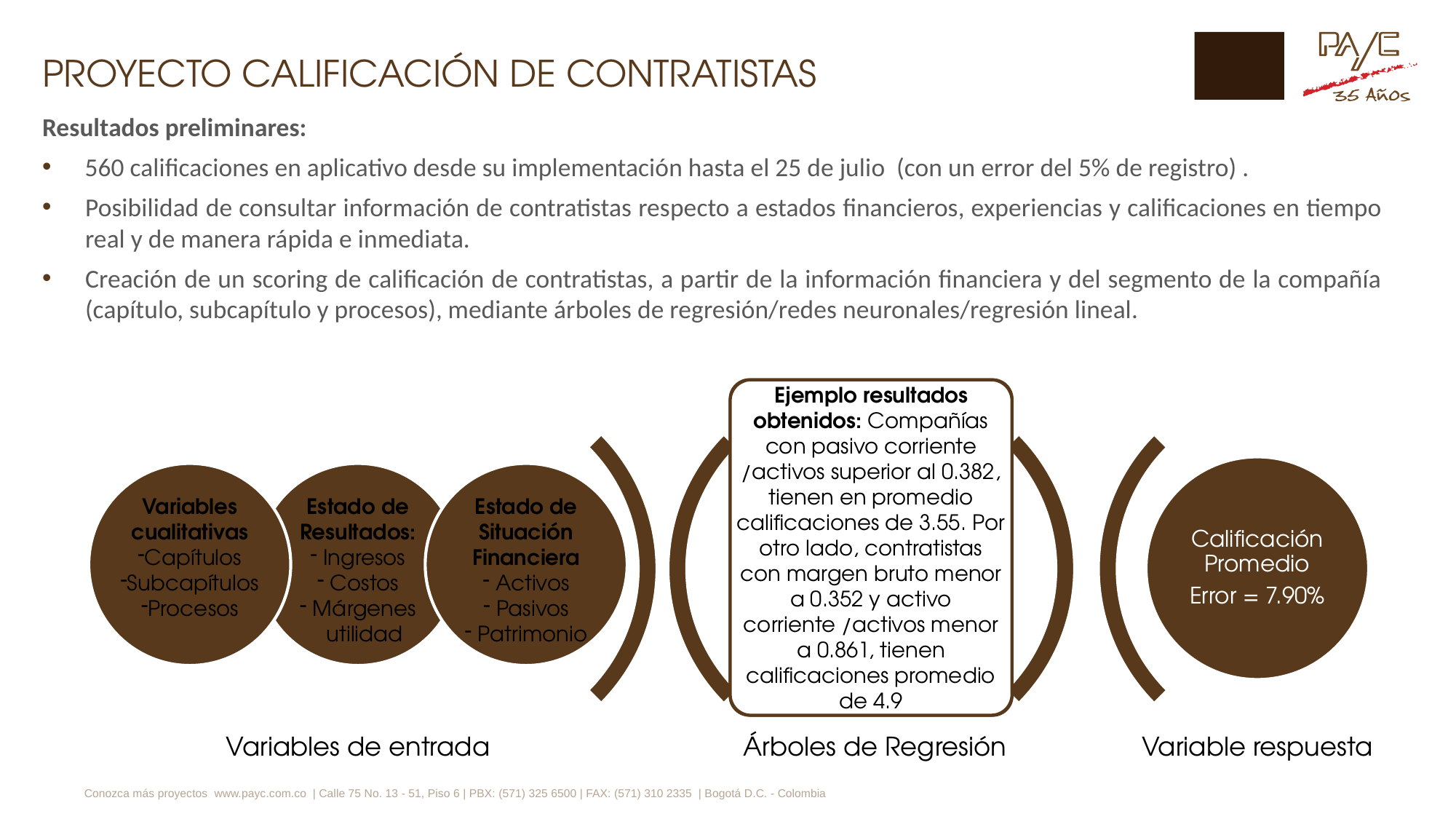

# PROYECTO CALIFICACIÓN DE CONTRATISTAS
Resultados preliminares:
560 calificaciones en aplicativo desde su implementación hasta el 25 de julio  (con un error del 5% de registro) .
Posibilidad de consultar información de contratistas respecto a estados financieros, experiencias y calificaciones en tiempo real y de manera rápida e inmediata.
Creación de un scoring de calificación de contratistas, a partir de la información financiera y del segmento de la compañía (capítulo, subcapítulo y procesos), mediante árboles de regresión/redes neuronales/regresión lineal.

El mejor segmentador es el subcapítulo, seguido por el proceso que desarrolla el contratista
El margen bruto y el pasivo corriente/activos, son las variables cuantitativas que mejor segmentan
Árboles de Regresión
Calificación Promedio
Error = 7.90%
Variable respuesta
Variables cualitativas
Capítulos
Subcapítulos
Procesos
Estado de Resultados:
Ingresos
Costos
Márgenes utilidad
Estado de Situación Financiera
Activos
Pasivos
Patrimonio
Variables de entrada
Ejemplo resultados obtenidos: Compañías con pasivo corriente /activos superior al 0.382, tienen en promedio calificaciones de 3.55. Por otro lado, contratistas con margen bruto menor a 0.352 y activo corriente /activos menor a 0.861, tienen calificaciones promedio de 4.9
Ejemplo resultados obtenidos: El grupo de equipos especiales, diseños, asesorías y estudios tienen en promedio una calificación de 4.71, en comparación con los contratistas de construcción y trabajos preliminares quienes tienen en promedio una calificación de 4.21